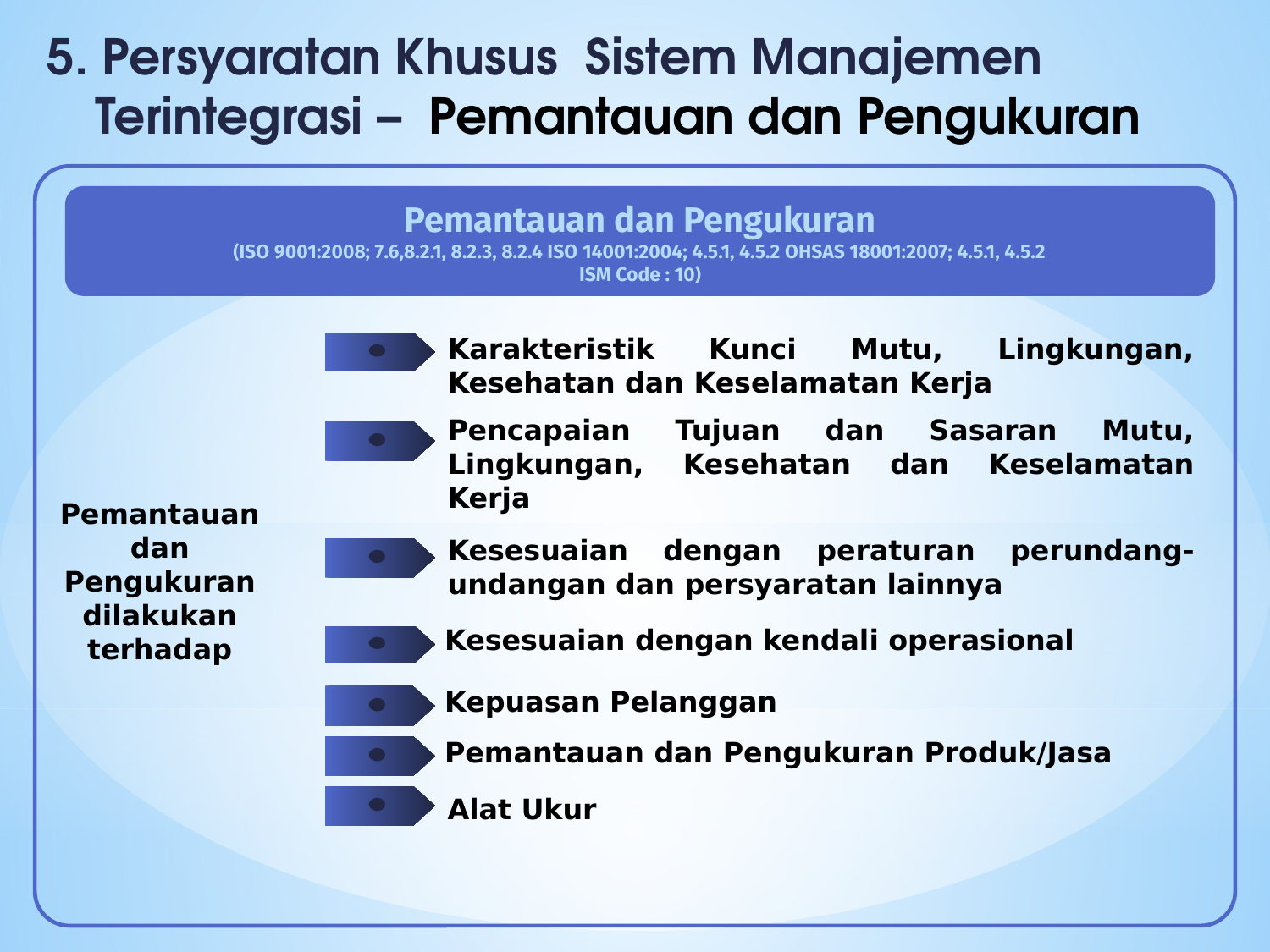

5. Persyaratan Khusus  Sistem Manajemen  Terintegrasi –  Pemantauan dan Pengukuran

Pemantauan dan Pengukuran
(ISO 9001:2008; 7.6,8.2.1, 8.2.3, 8.2.4 ISO 14001:2004; 4.5.1, 4.5.2 OHSAS 18001:2007; 4.5.1, 4.5.2
ISM Code : 10)
Karakteristik Kunci Mutu, Lingkungan, Kesehatan dan Keselamatan Kerja

Pencapaian Tujuan dan Sasaran Mutu, Lingkungan, Kesehatan dan Keselamatan Kerja

Pemantauan dan Pengukuran dilakukan terhadap
Kesesuaian dengan peraturan perundang-undangan dan persyaratan lainnya

Kesesuaian dengan kendali operasional

Kepuasan Pelanggan

Pemantauan dan Pengukuran Produk/Jasa

Alat Ukur